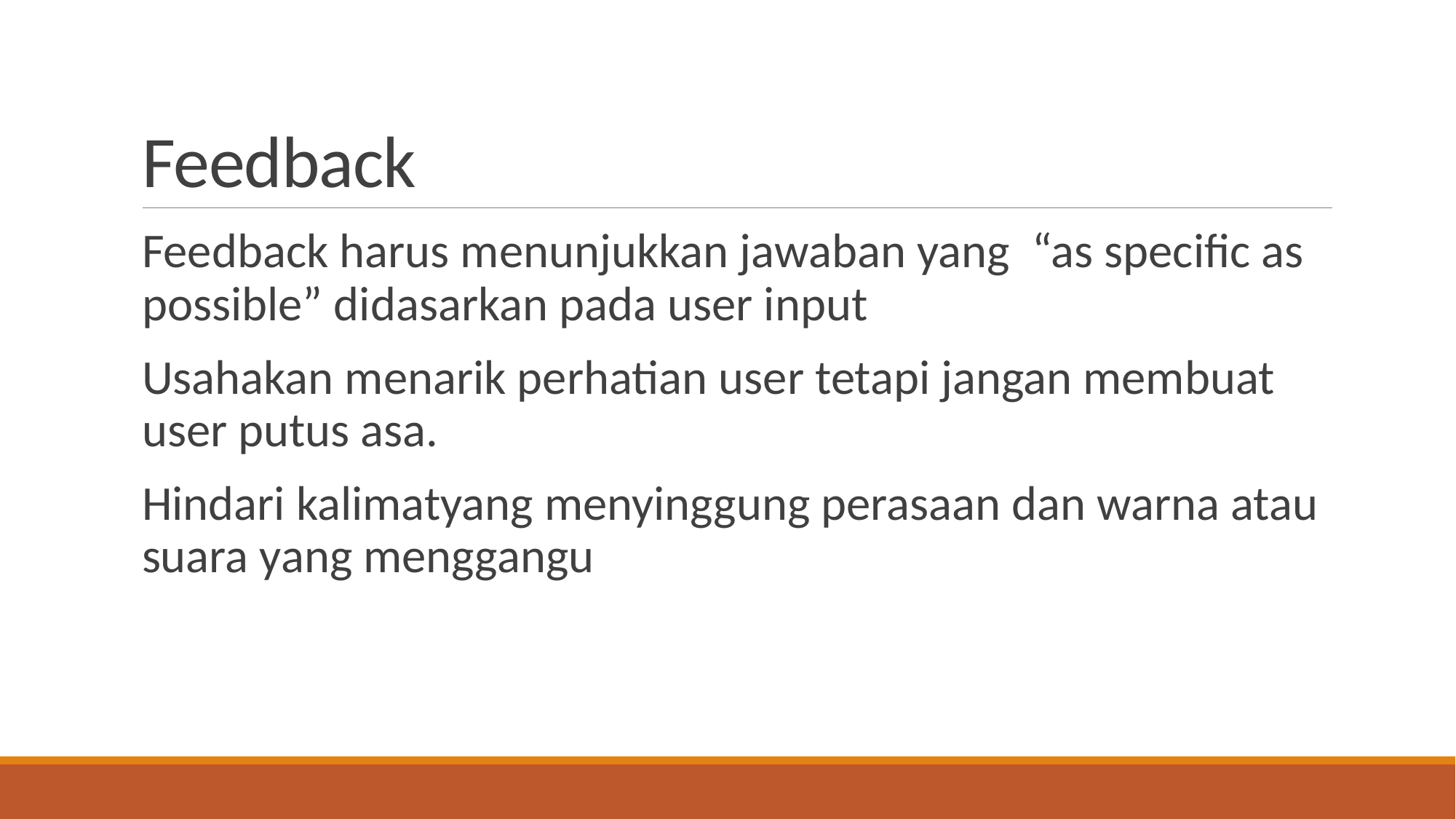

# Feedback
Feedback harus menunjukkan jawaban yang  “as specific as possible” didasarkan pada user input
Usahakan menarik perhatian user tetapi jangan membuat user putus asa.
Hindari kalimatyang menyinggung perasaan dan warna atau suara yang menggangu